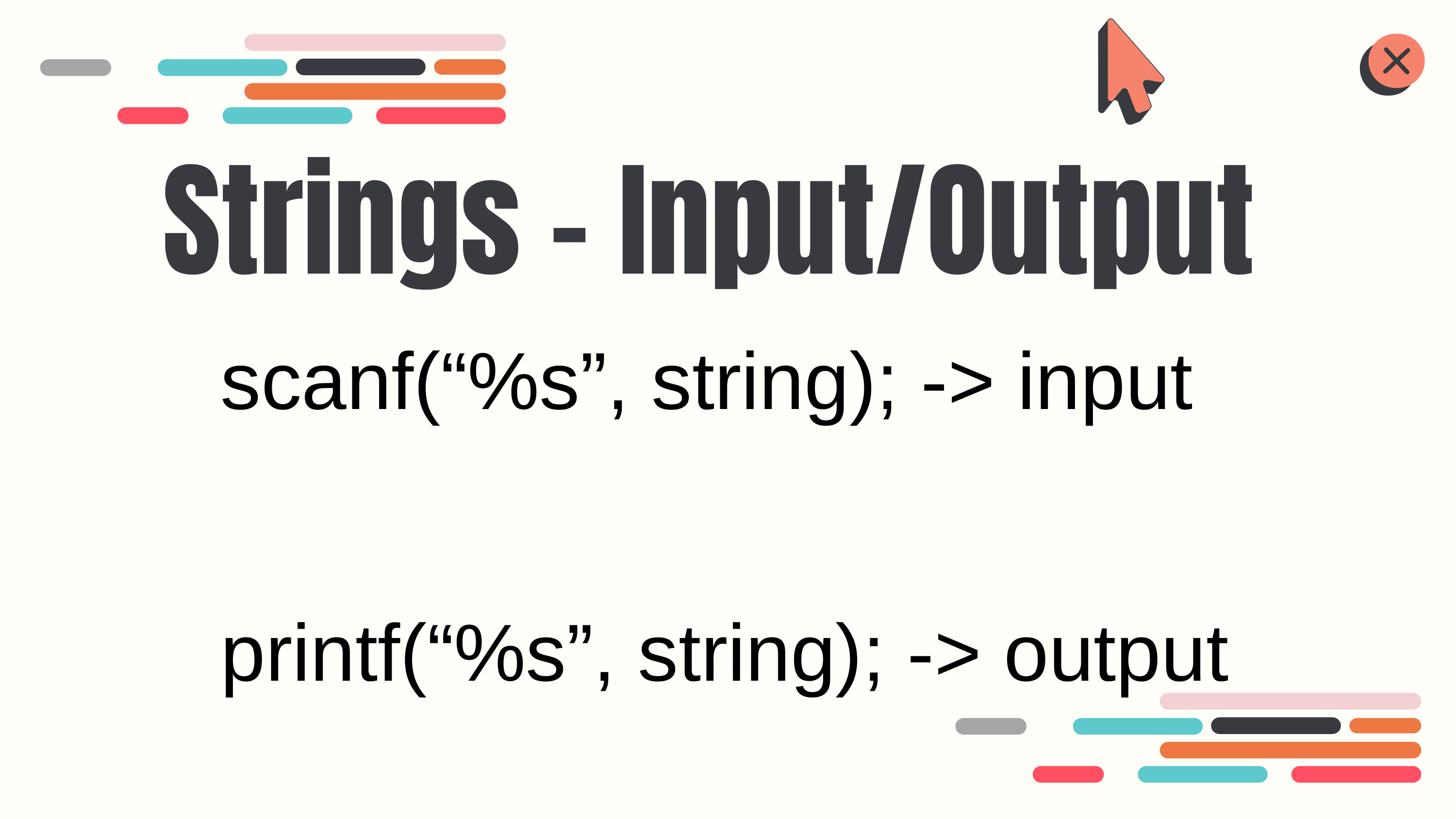

Strings – Input/Output
scanf(“%s”, string); -> input

printf(“%s”, string); -> output